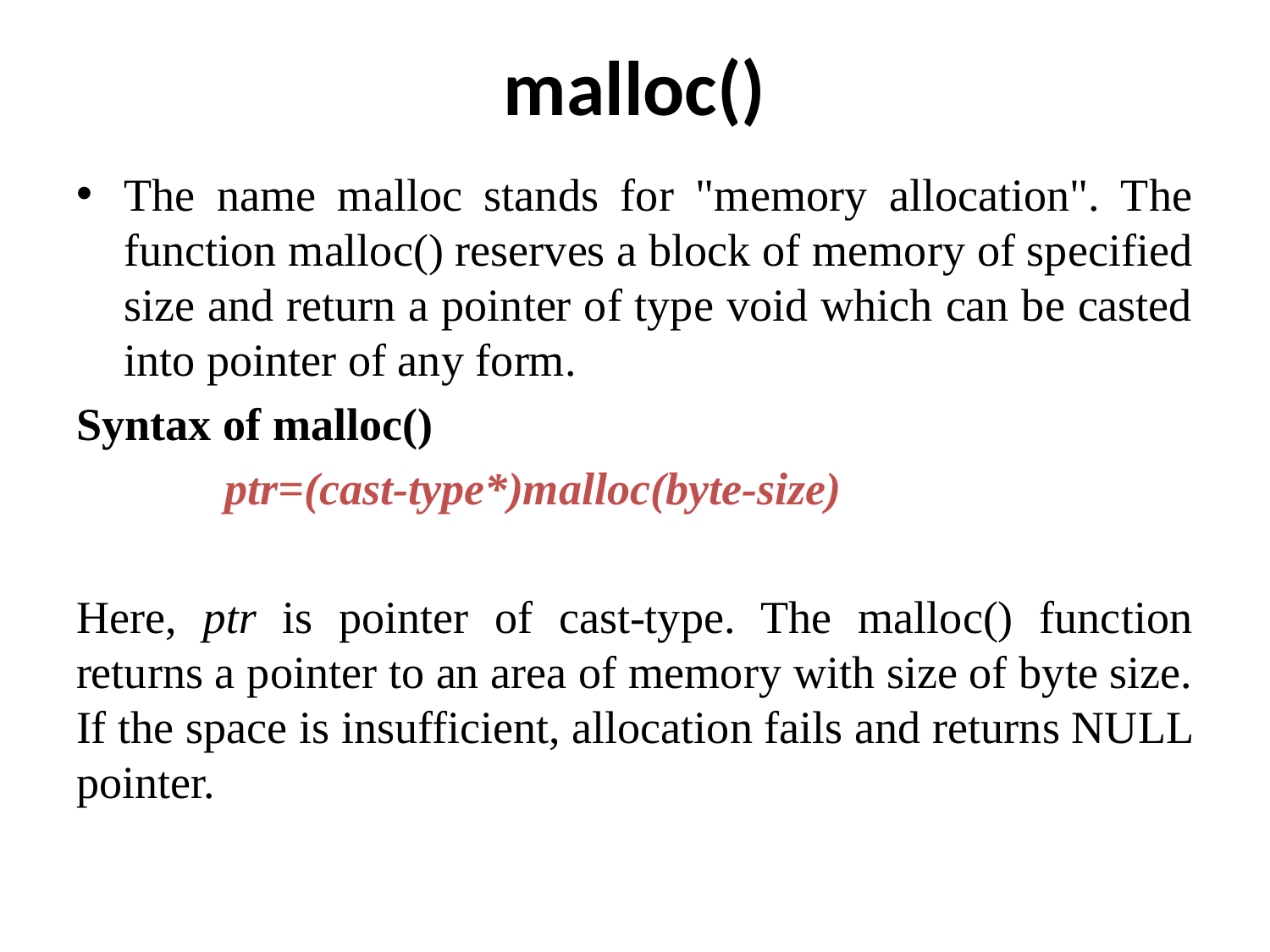

# malloc()
The name malloc stands for "memory allocation". The function malloc() reserves a block of memory of specified size and return a pointer of type void which can be casted into pointer of any form.
Syntax of malloc()
             ptr=(cast-type*)malloc(byte-size)

Here, ptr is pointer of cast-type. The malloc() function returns a pointer to an area of memory with size of byte size. If the space is insufficient, allocation fails and returns NULL pointer.